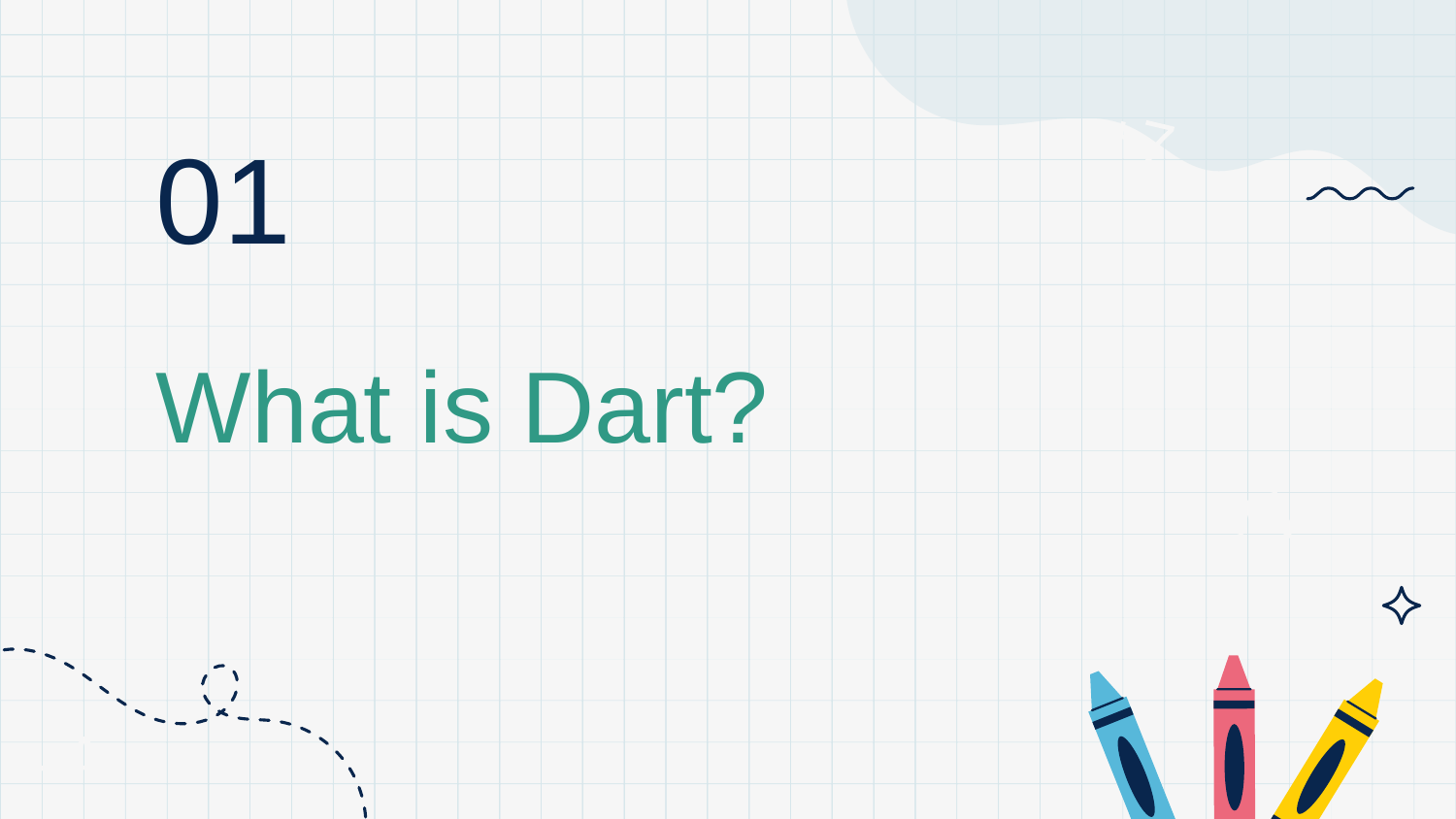

+7
01

# What is Dart?
-5

-4